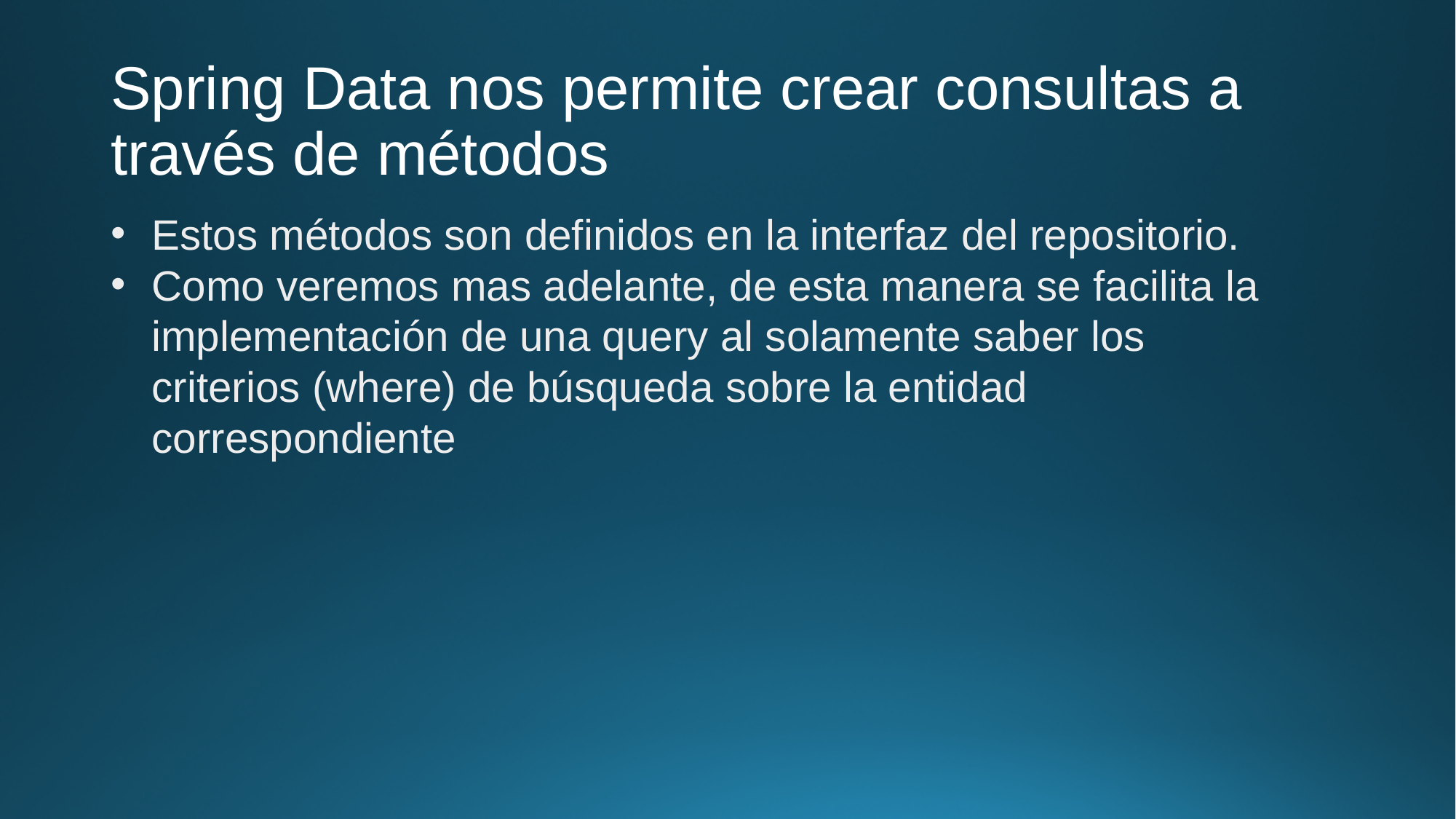

# Spring Data nos permite crear consultas a través de métodos
Estos métodos son definidos en la interfaz del repositorio.
Como veremos mas adelante, de esta manera se facilita la implementación de una query al solamente saber los criterios (where) de búsqueda sobre la entidad correspondiente